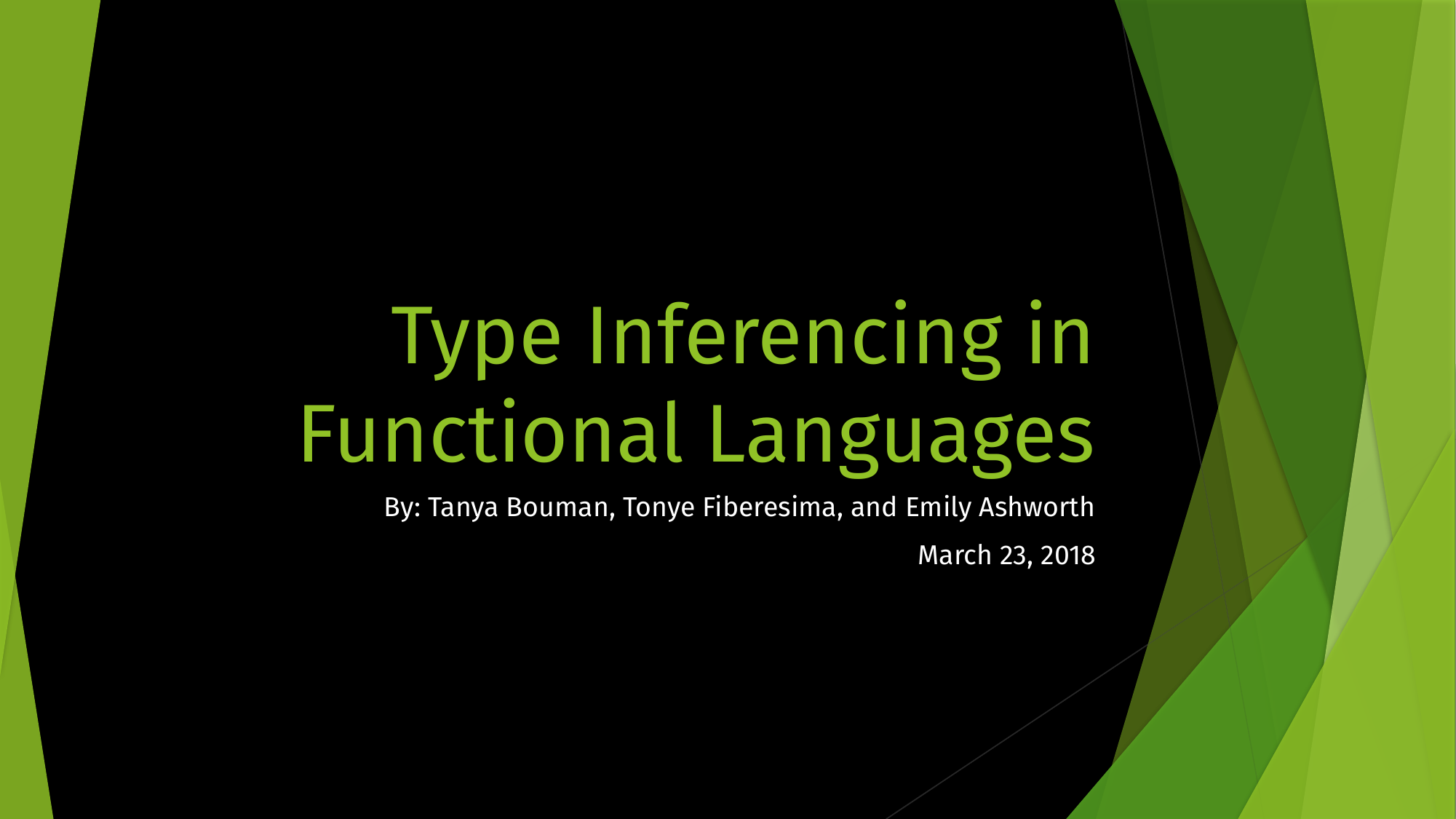

# Type Inferencing in Functional Languages
By: Tanya Bouman, Tonye Fiberesima, and Emily Ashworth
March 23, 2018